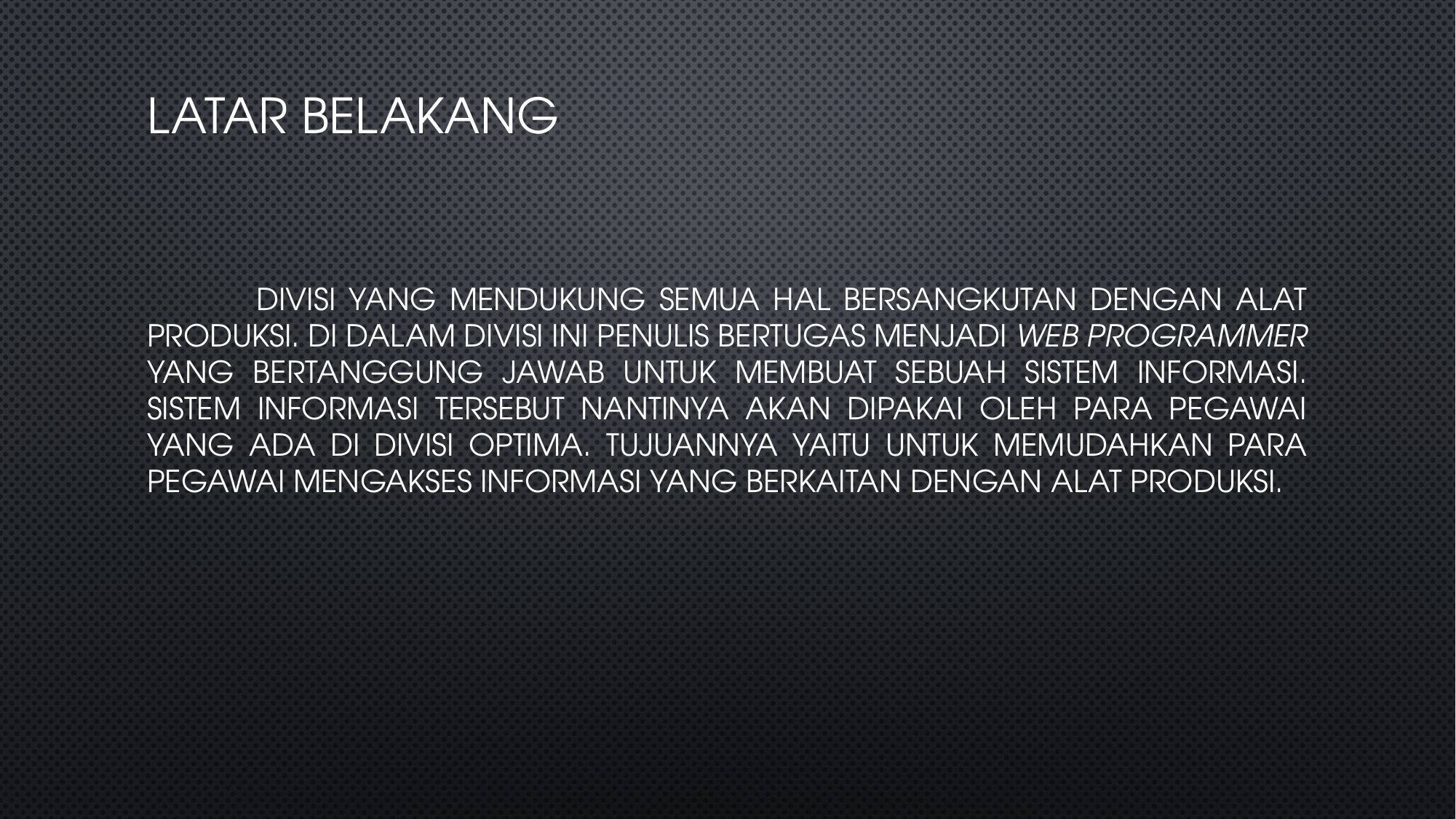

# Latar Belakang
	Divisi yang mendukung semua hal bersangkutan dengan alat produksi. Di dalam divisi ini penulis bertugas menjadi web programmer yang bertanggung jawab untuk membuat sebuah sistem informasi. Sistem informasi tersebut nantinya akan dipakai oleh para pegawai yang ada di divisi OPTIMA. Tujuannya yaitu untuk memudahkan para pegawai mengakses informasi yang berkaitan dengan alat produksi.